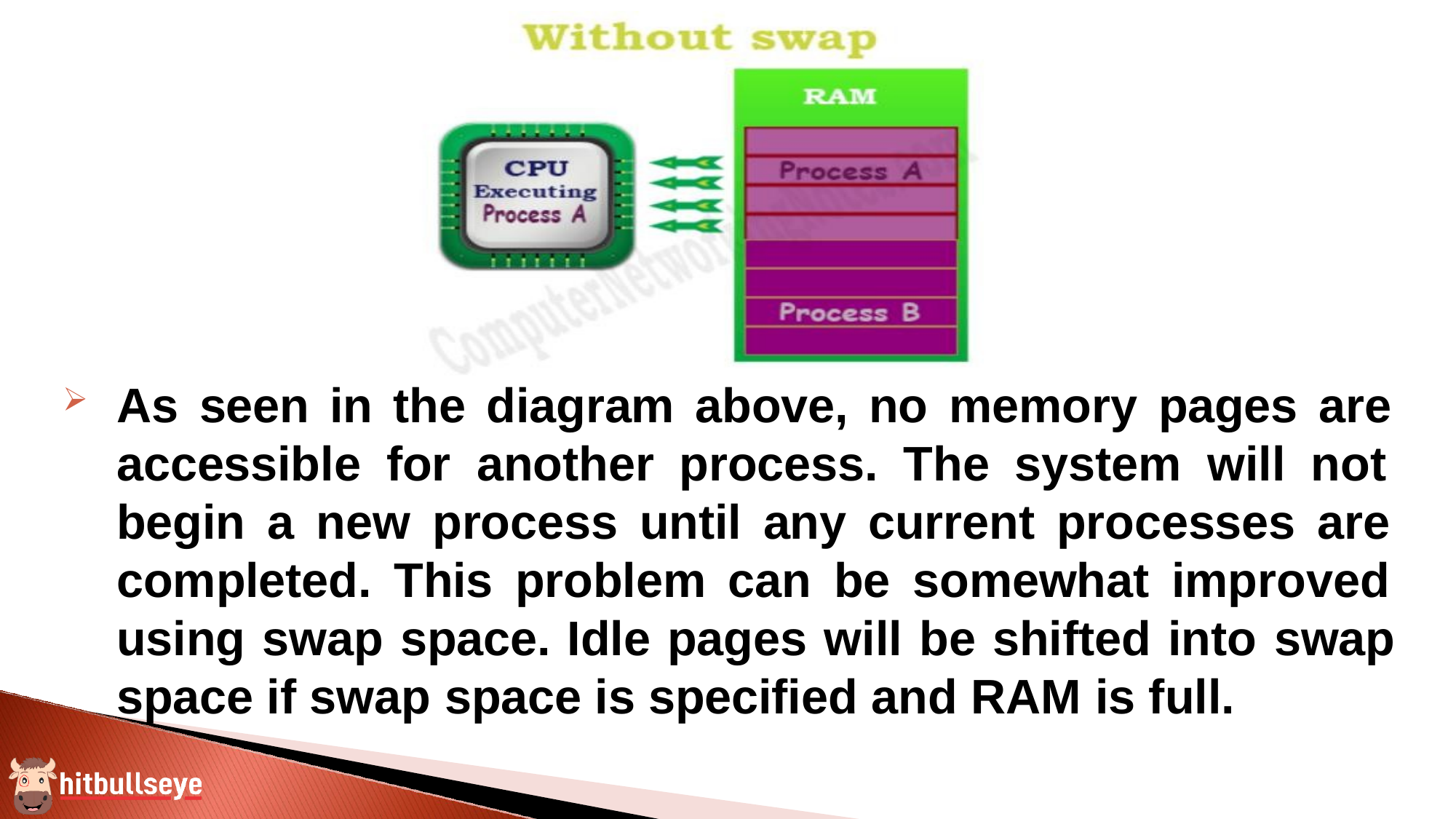

As seen in the diagram above, no memory pages are  accessible for another process. The system will not  begin a new process until any current processes are  completed. This problem can be somewhat improved  using swap space. Idle pages will be shifted into swap  space if swap space is specified and RAM is full.